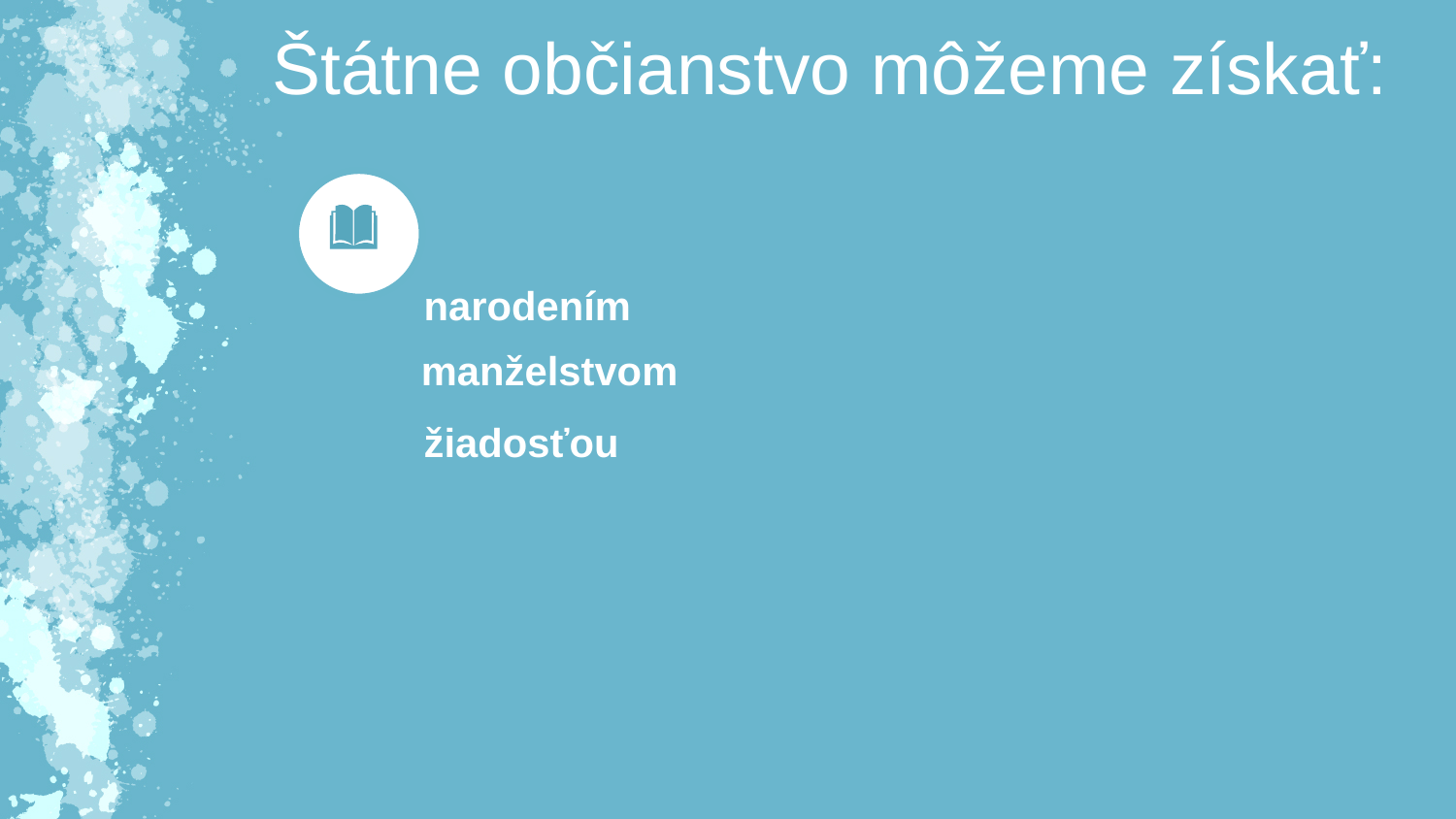

Štátne občianstvo môžeme získať:

narodením
manželstvom
žiadosťou